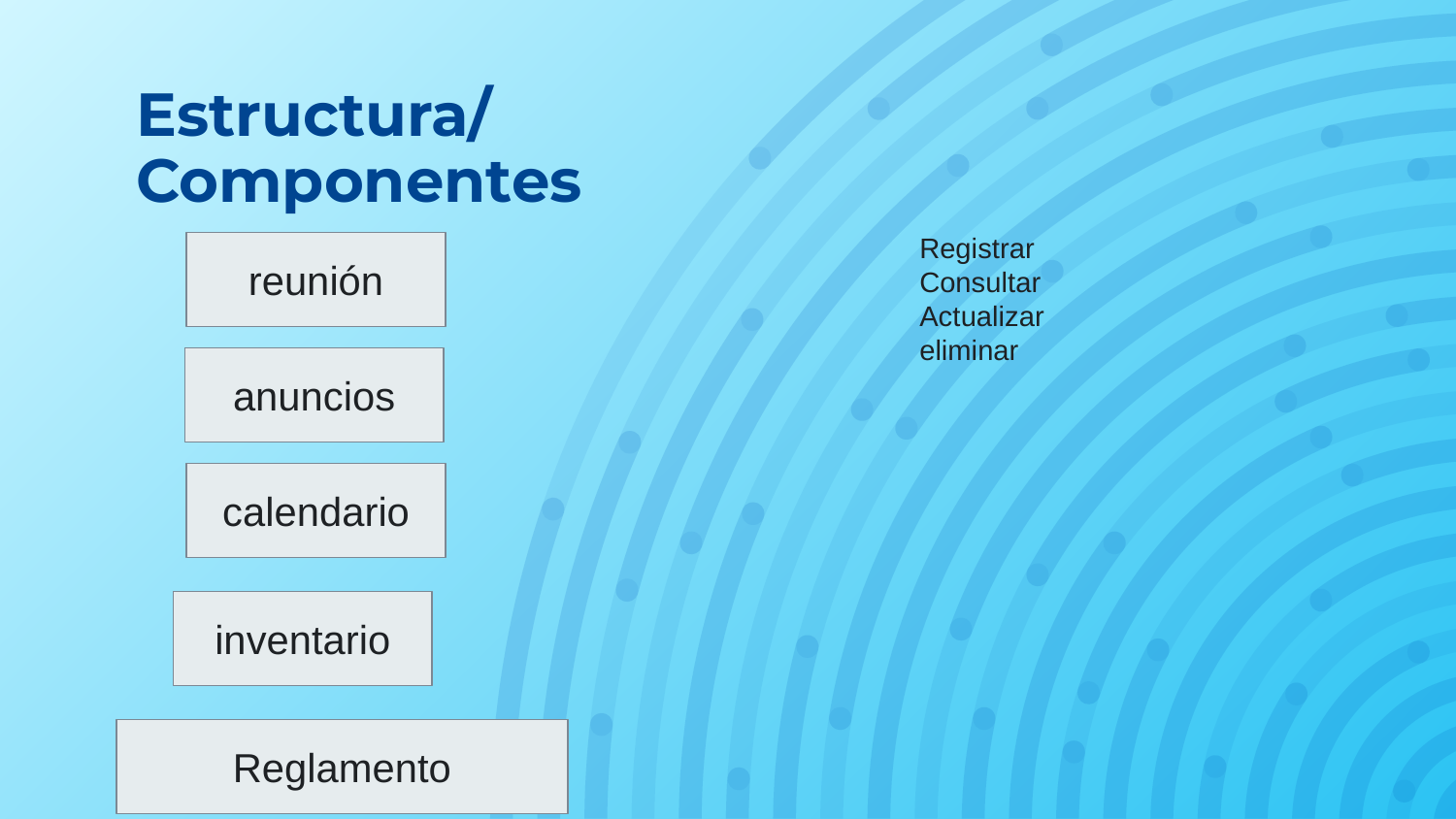

Estructura/
Componentes
Registrar
Consultar
Actualizar
eliminar
reunión
anuncios
calendario
inventario
Reglamento